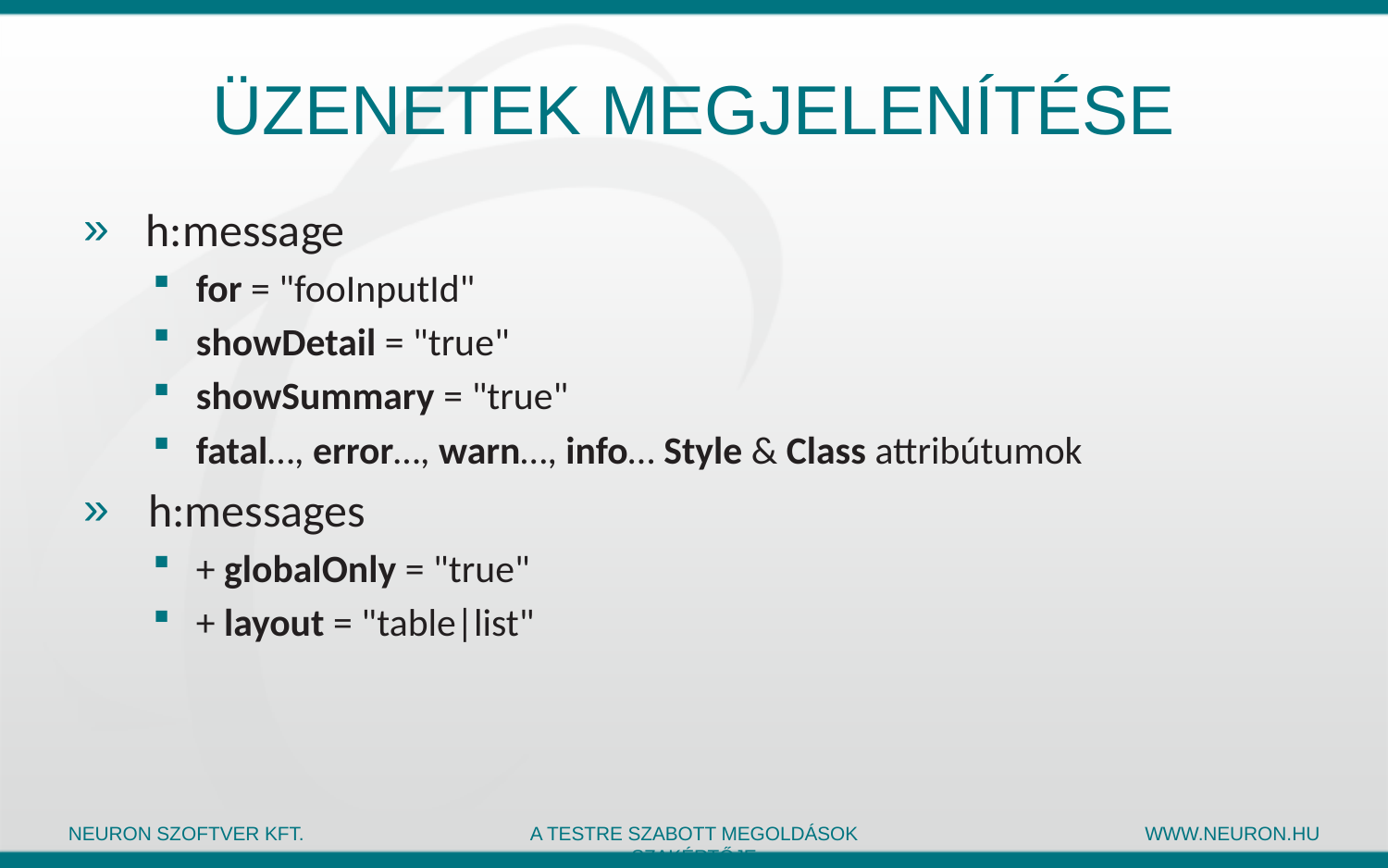

# Üzenetek megjelenítése
 h:message
for = "fooInputId"
showDetail = "true"
showSummary = "true"
fatal…, error…, warn…, info… Style & Class attribútumok
 h:messages
+ globalOnly = "true"
+ layout = "table|list"